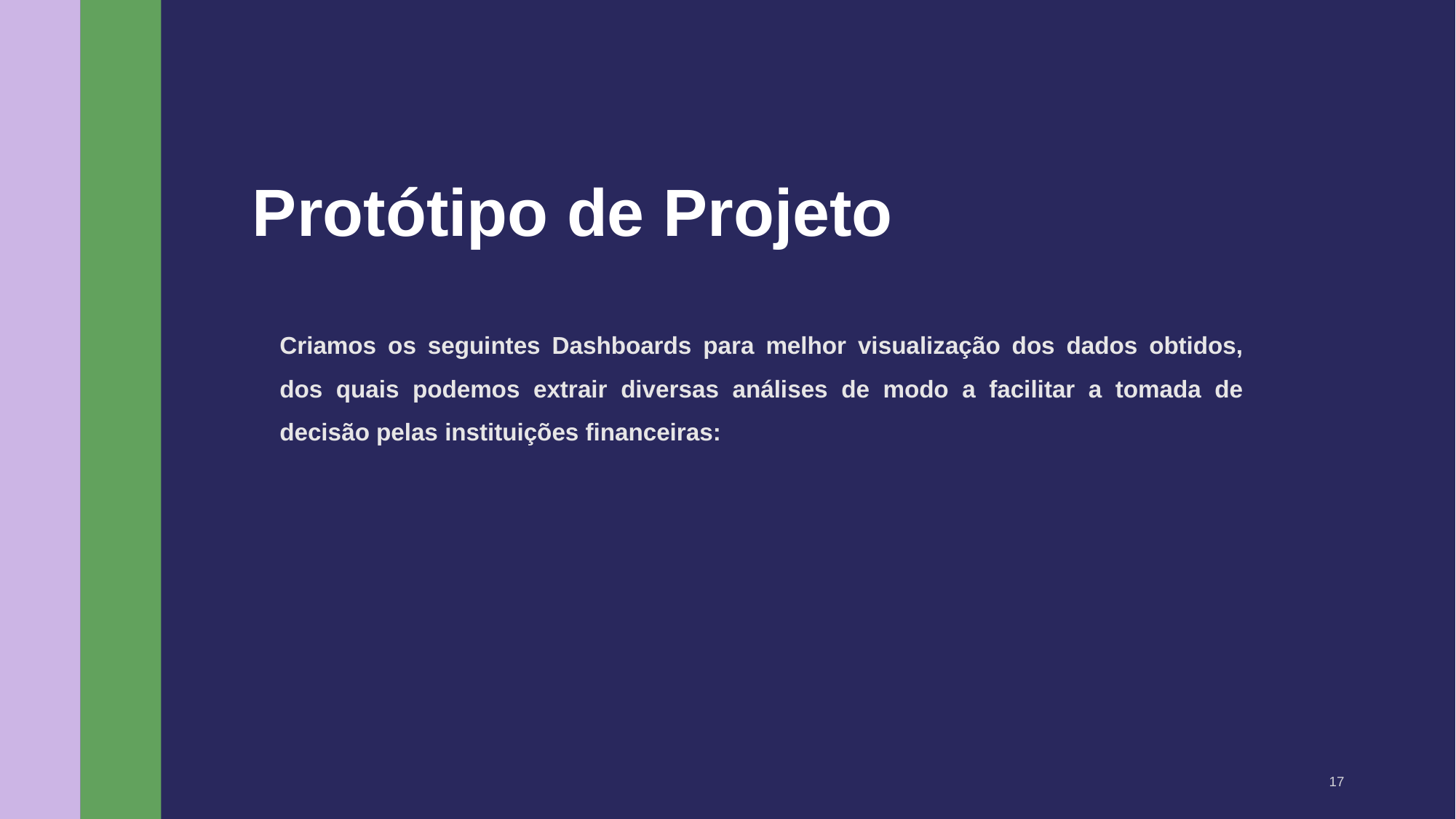

# Protótipo de Projeto
Criamos os seguintes Dashboards para melhor visualização dos dados obtidos, dos quais podemos extrair diversas análises de modo a facilitar a tomada de decisão pelas instituições financeiras:

17